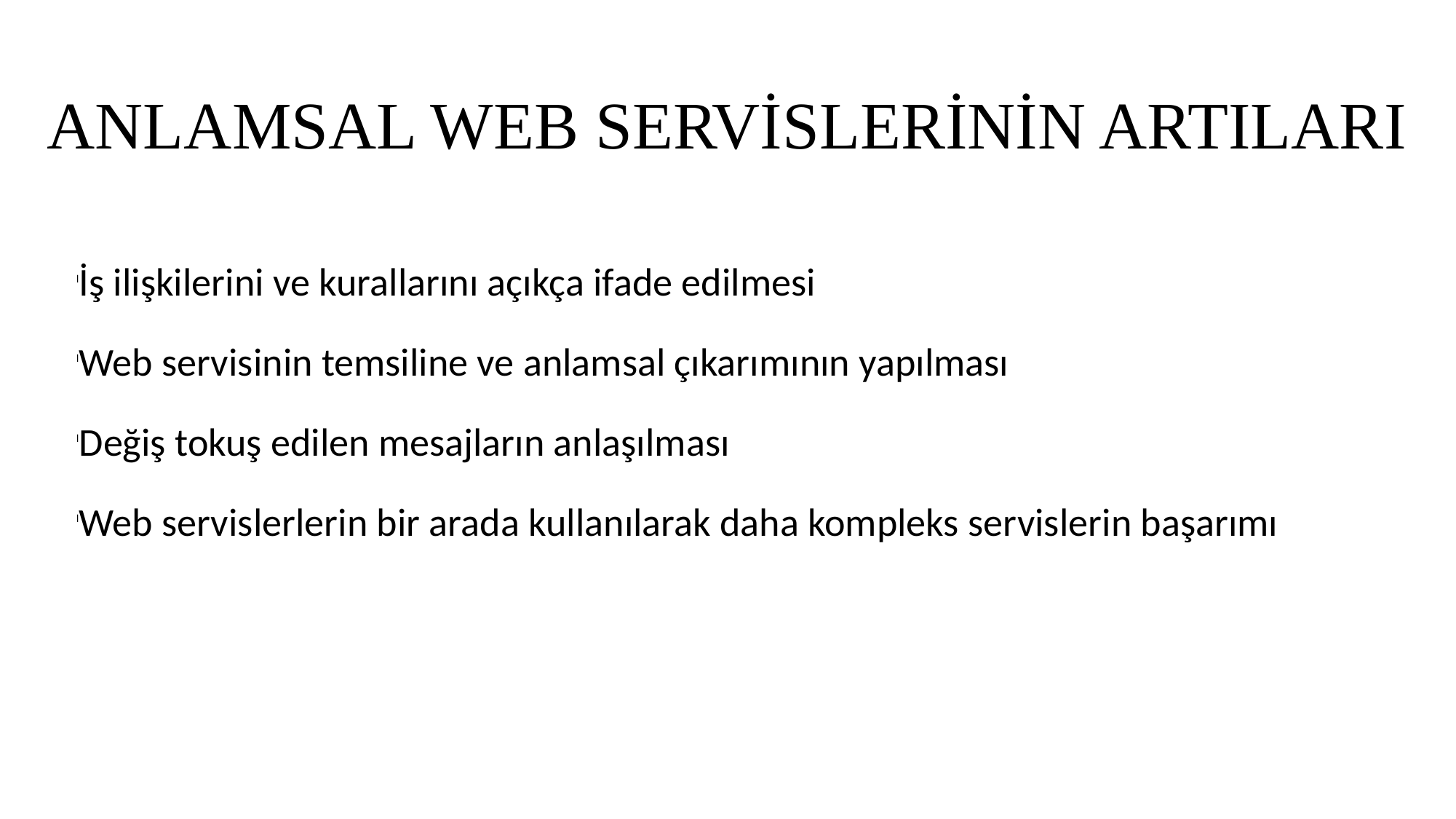

ANLAMSAL WEB SERVİSLERİNİN ARTILARI
İş ilişkilerini ve kurallarını açıkça ifade edilmesi

Web servisinin temsiline ve anlamsal çıkarımının yapılması

Değiş tokuş edilen mesajların anlaşılması

Web servislerlerin bir arada kullanılarak daha kompleks servislerin başarımı